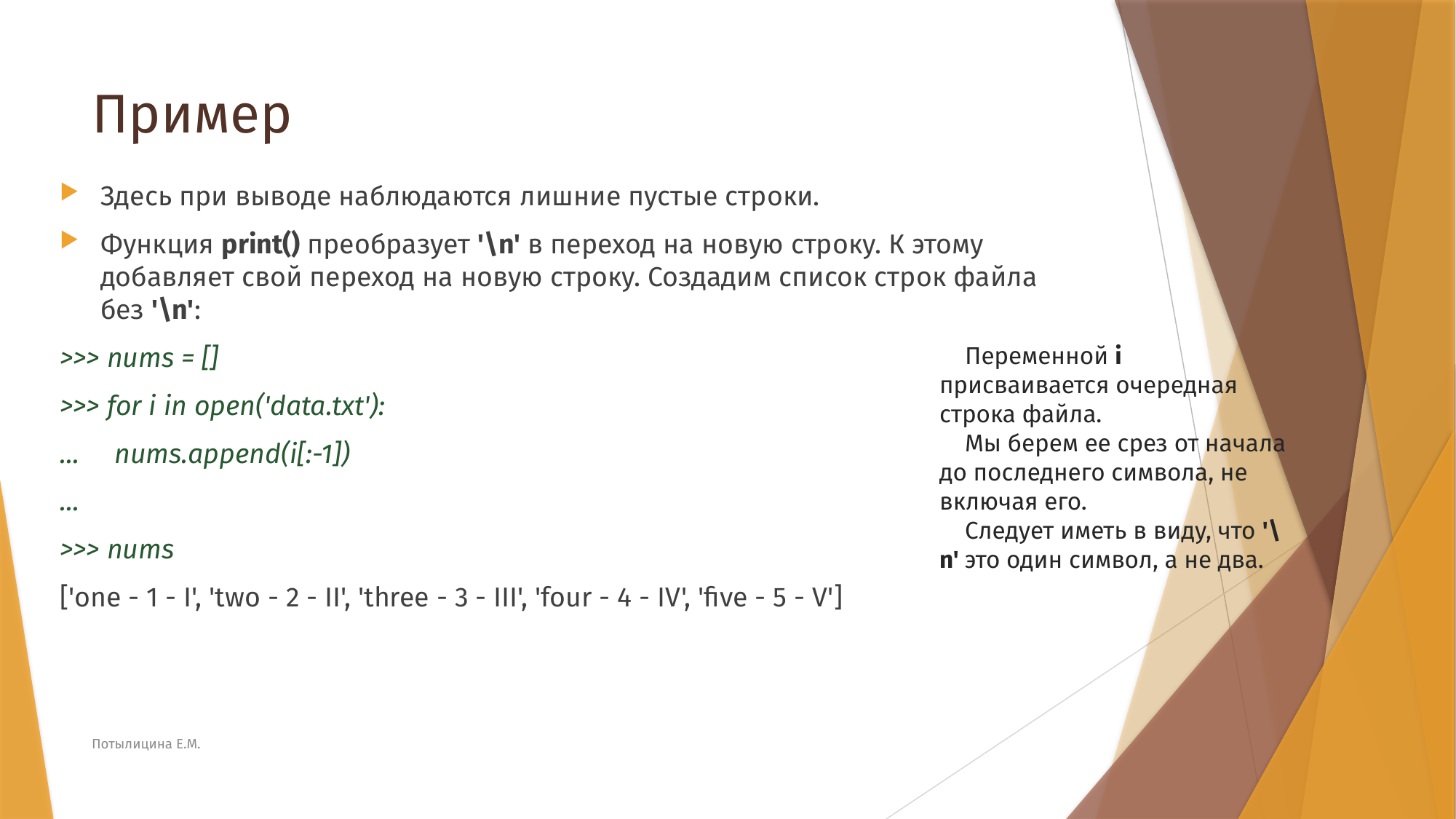

# Пример
Здесь при выводе наблюдаются лишние пустые строки.
Функция print() преобразует '\n' в переход на новую строку. К этому добавляет свой переход на новую строку. Создадим список строк файла без '\n':
>>> nums = []
>>> for i in open('data.txt'):
...     nums.append(i[:-1])
...
>>> nums
['one - 1 - I', 'two - 2 - II', 'three - 3 - III', 'four - 4 - IV', 'five - 5 - V']
    Переменной i присваивается очередная строка файла.
    Мы берем ее срез от начала до последнего символа, не включая его.
    Следует иметь в виду, что '\n' это один символ, а не два.
Потылицина Е.М.